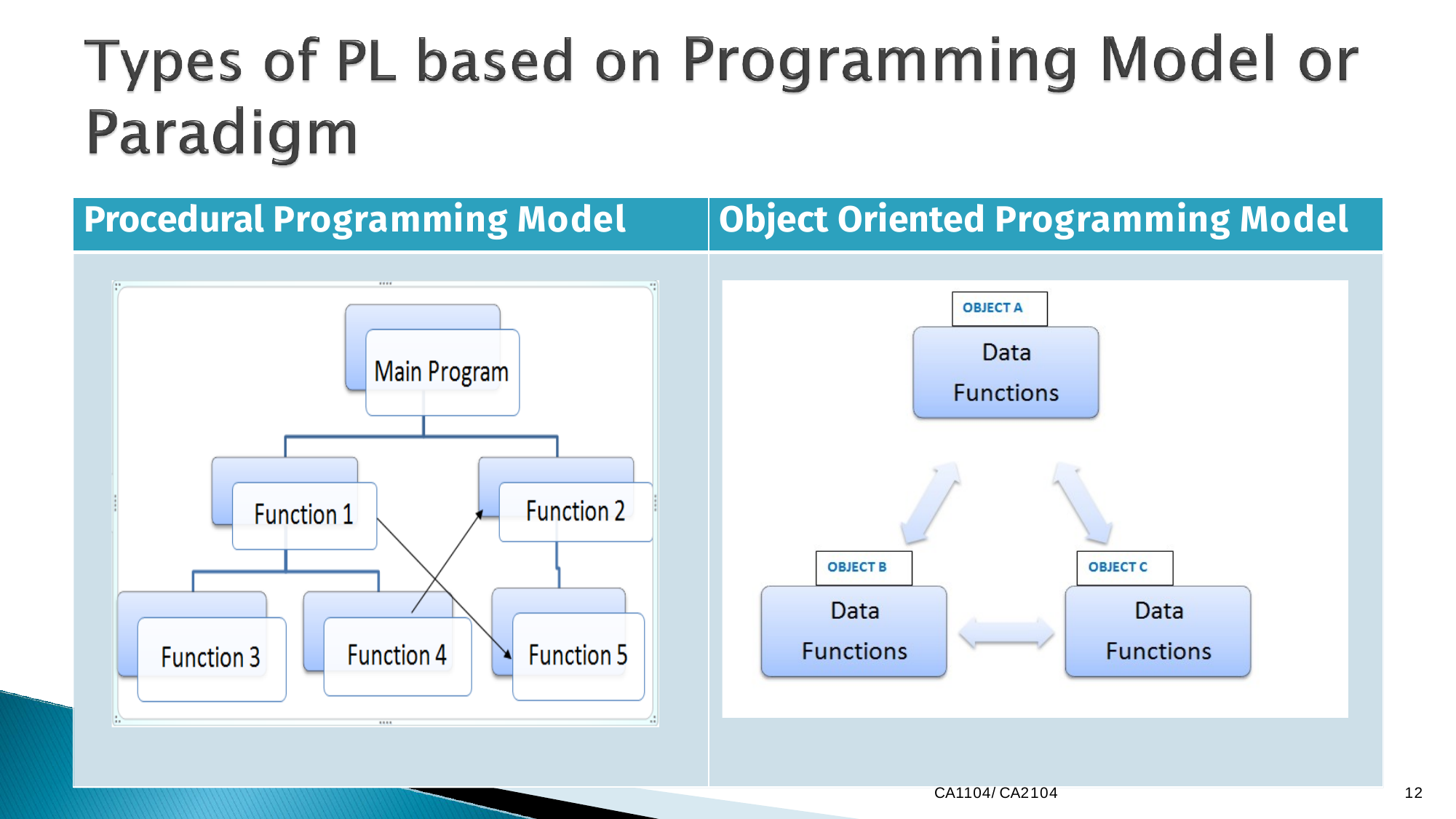

| Procedural Programming Model | Object Oriented Programming Model |
| --- | --- |
|  |  |

CA1104/CA2104
12